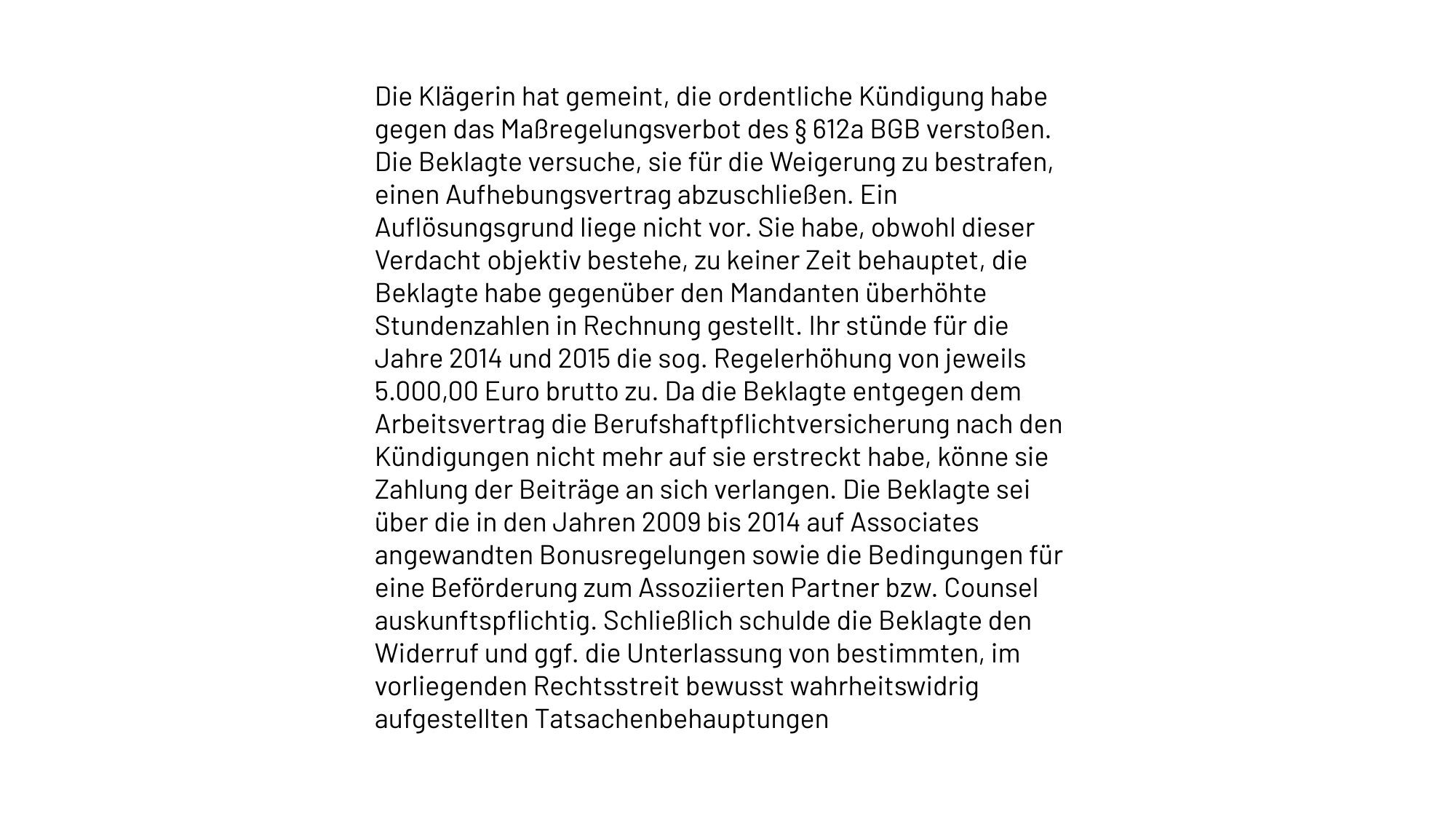

Die Klägerin hat gemeint, die ordentliche Kündigung habe gegen das Maßregelungsverbot des § 612a BGB verstoßen. Die Beklagte versuche, sie für die Weigerung zu bestrafen, einen Aufhebungsvertrag abzuschließen. Ein Auflösungsgrund liege nicht vor. Sie habe, obwohl dieser Verdacht objektiv bestehe, zu keiner Zeit behauptet, die Beklagte habe gegenüber den Mandanten überhöhte Stundenzahlen in Rechnung gestellt. Ihr stünde für die Jahre 2014 und 2015 die sog. Regelerhöhung von jeweils 5.000,00 Euro brutto zu. Da die Beklagte entgegen dem Arbeitsvertrag die Berufshaftpflichtversicherung nach den Kündigungen nicht mehr auf sie erstreckt habe, könne sie Zahlung der Beiträge an sich verlangen. Die Beklagte sei über die in den Jahren 2009 bis 2014 auf Associates angewandten Bonusregelungen sowie die Bedingungen für eine Beförderung zum Assoziierten Partner bzw. Counsel auskunftspflichtig. Schließlich schulde die Beklagte den Widerruf und ggf. die Unterlassung von bestimmten, im vorliegenden Rechtsstreit bewusst wahrheitswidrig aufgestellten Tatsachenbehauptungen